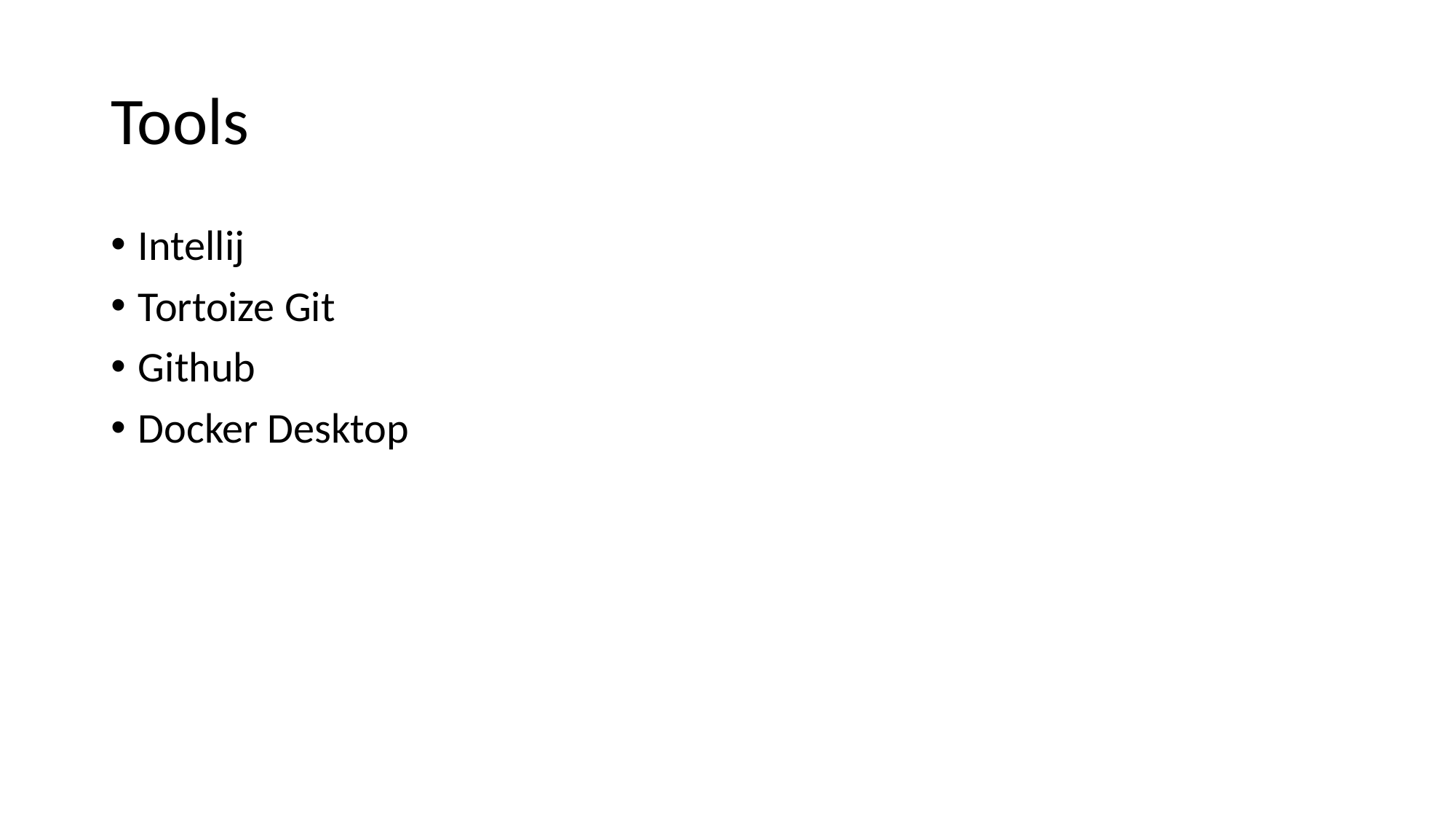

# Tools
Intellij
Tortoize Git
Github
Docker Desktop